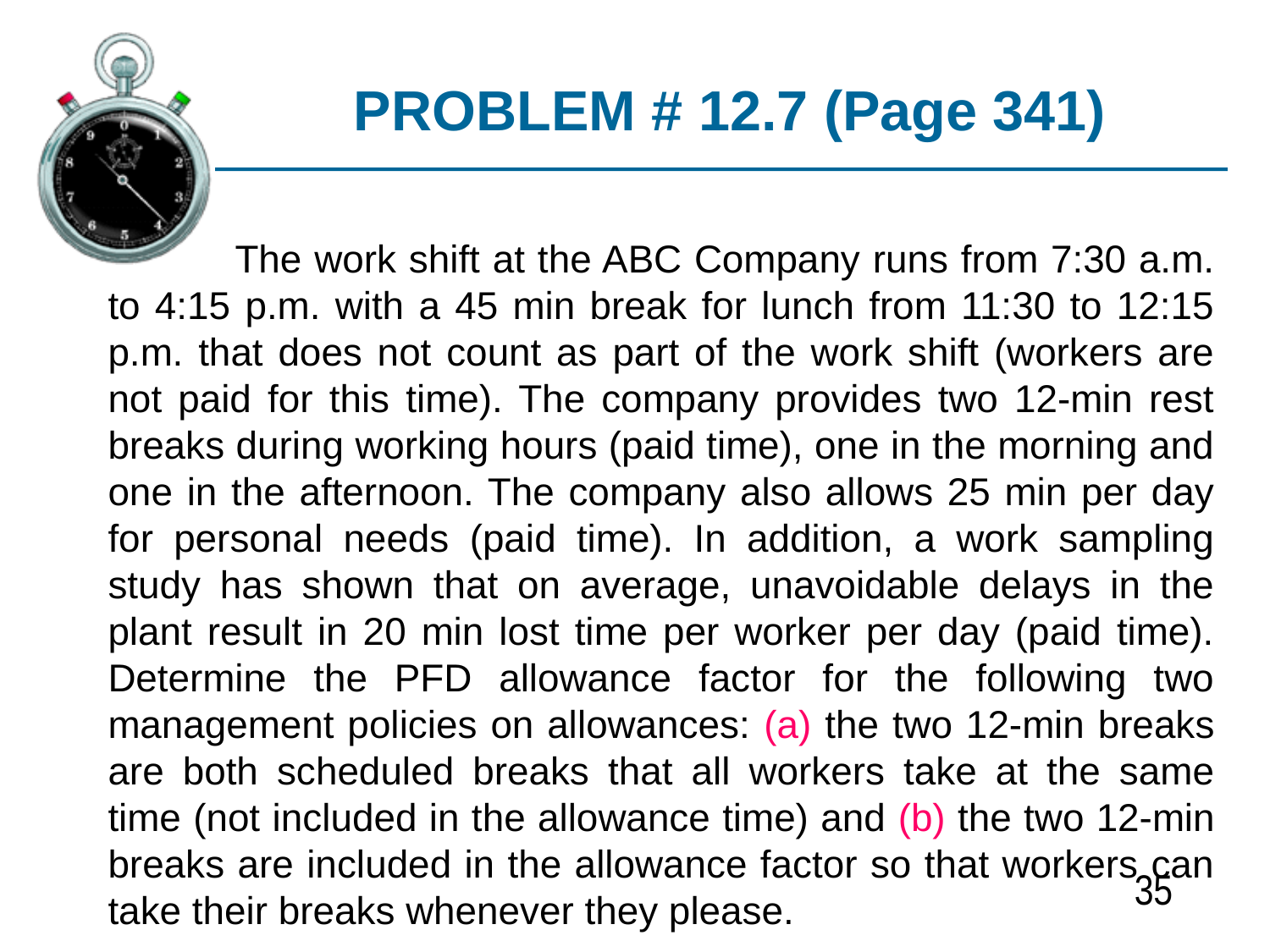

PROBLEM # 12.7 (Page 341)

	The work shift at the ABC Company runs from 7:30 a.m. to 4:15 p.m. with a 45 min break for lunch from 11:30 to 12:15 p.m. that does not count as part of the work shift (workers are not paid for this time). The company provides two 12-min rest breaks during working hours (paid time), one in the morning and one in the afternoon. The company also allows 25 min per day for personal needs (paid time). In addition, a work sampling study has shown that on average, unavoidable delays in the plant result in 20 min lost time per worker per day (paid time). Determine the PFD allowance factor for the following two management policies on allowances: (a) the two 12-min breaks are both scheduled breaks that all workers take at the same time (not included in the allowance time) and (b) the two 12-min breaks are included in the allowance factor so that workers can take their breaks whenever they please.